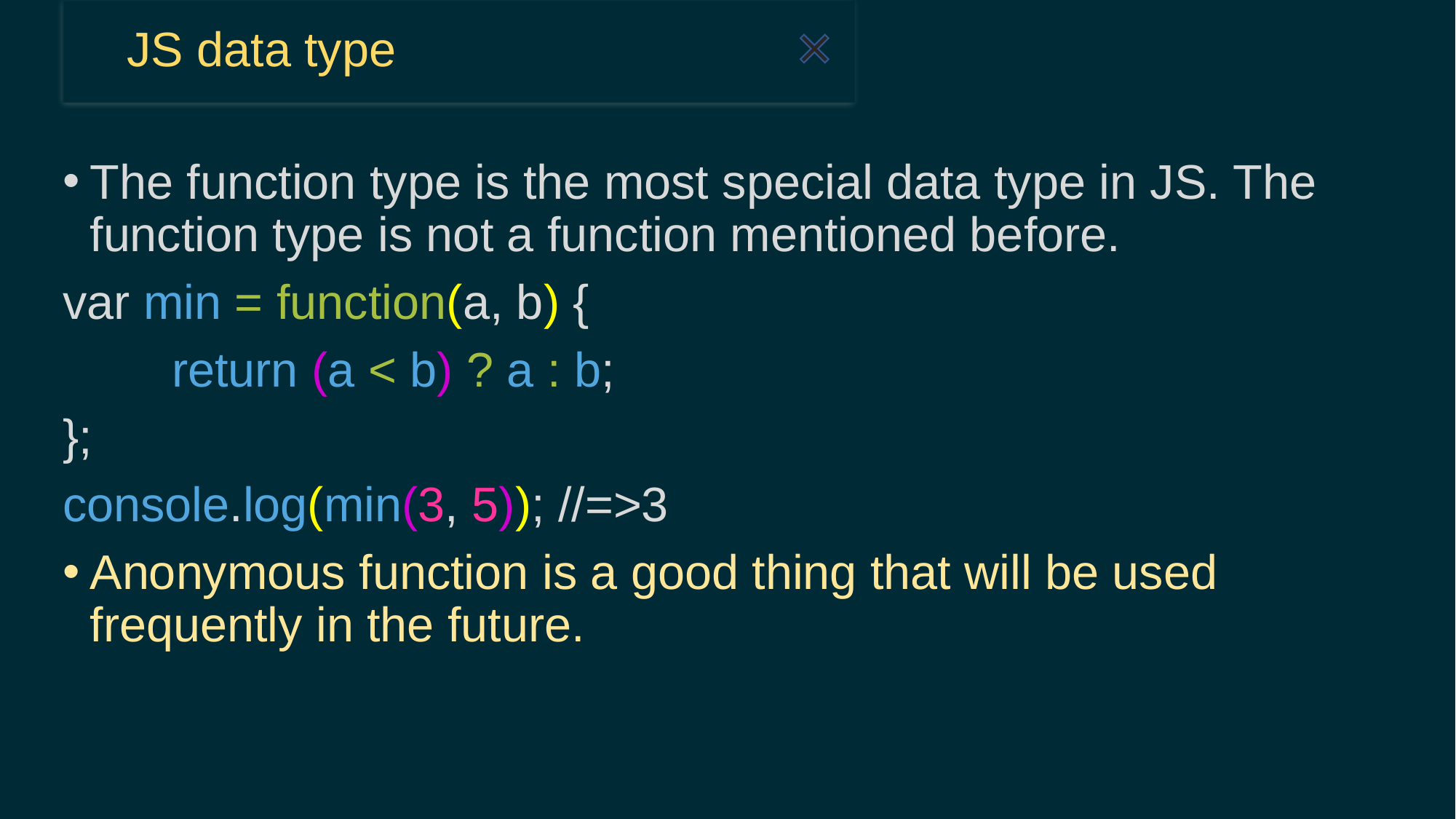

#
JS data type

The function type is the most special data type in JS. The function type is not a function mentioned before.
var min = function(a, b) {
	return (a < b) ? a : b;
};
console.log(min(3, 5)); //=>3
Anonymous function is a good thing that will be used frequently in the future.